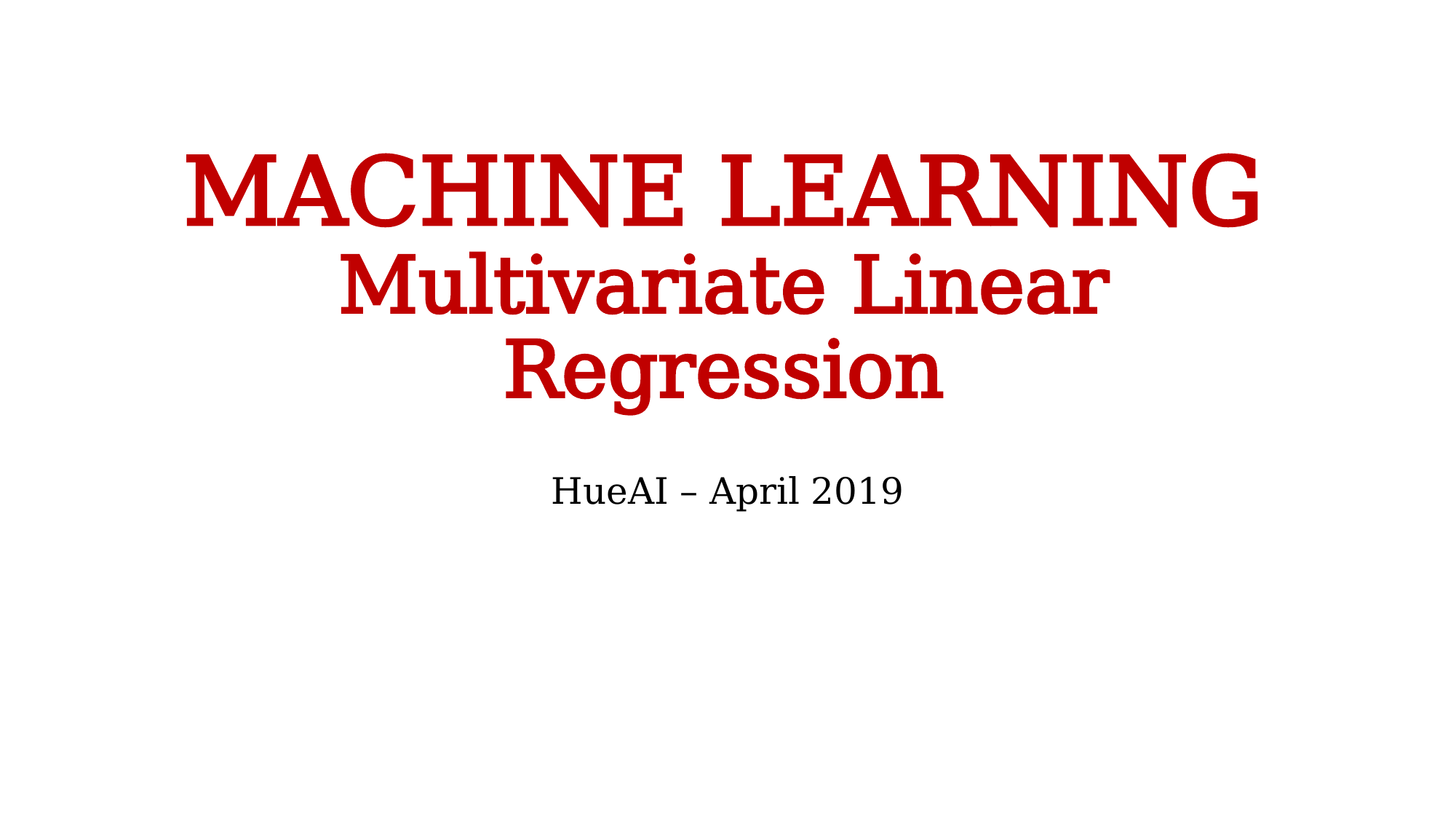

# MACHINE LEARNING Multivariate Linear Regression
HueAI – April 2019